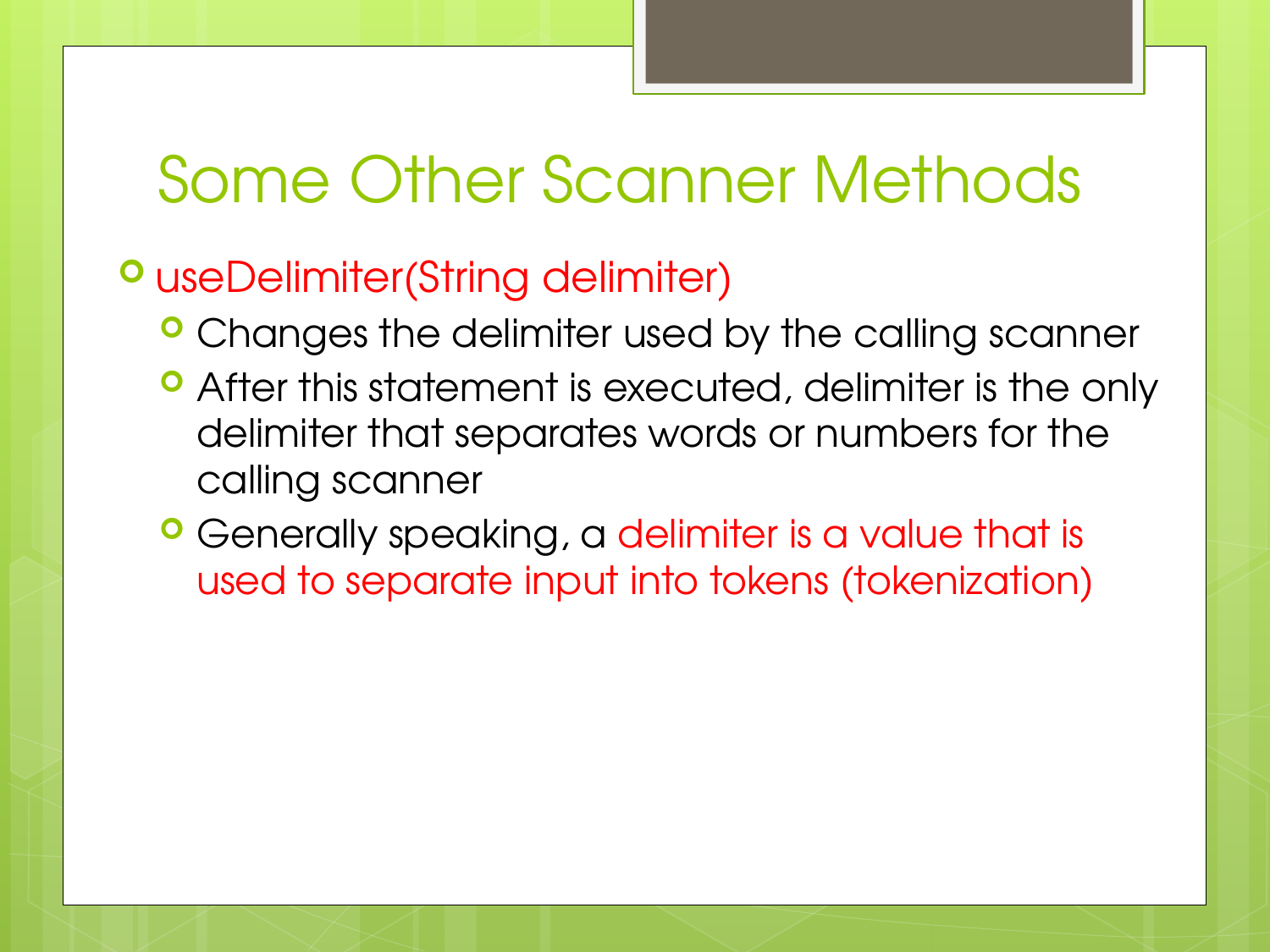

# Some Other Scanner Methods
useDelimiter(String delimiter)
Changes the delimiter used by the calling scanner
After this statement is executed, delimiter is the only delimiter that separates words or numbers for the calling scanner
Generally speaking, a delimiter is a value that is used to separate input into tokens (tokenization)